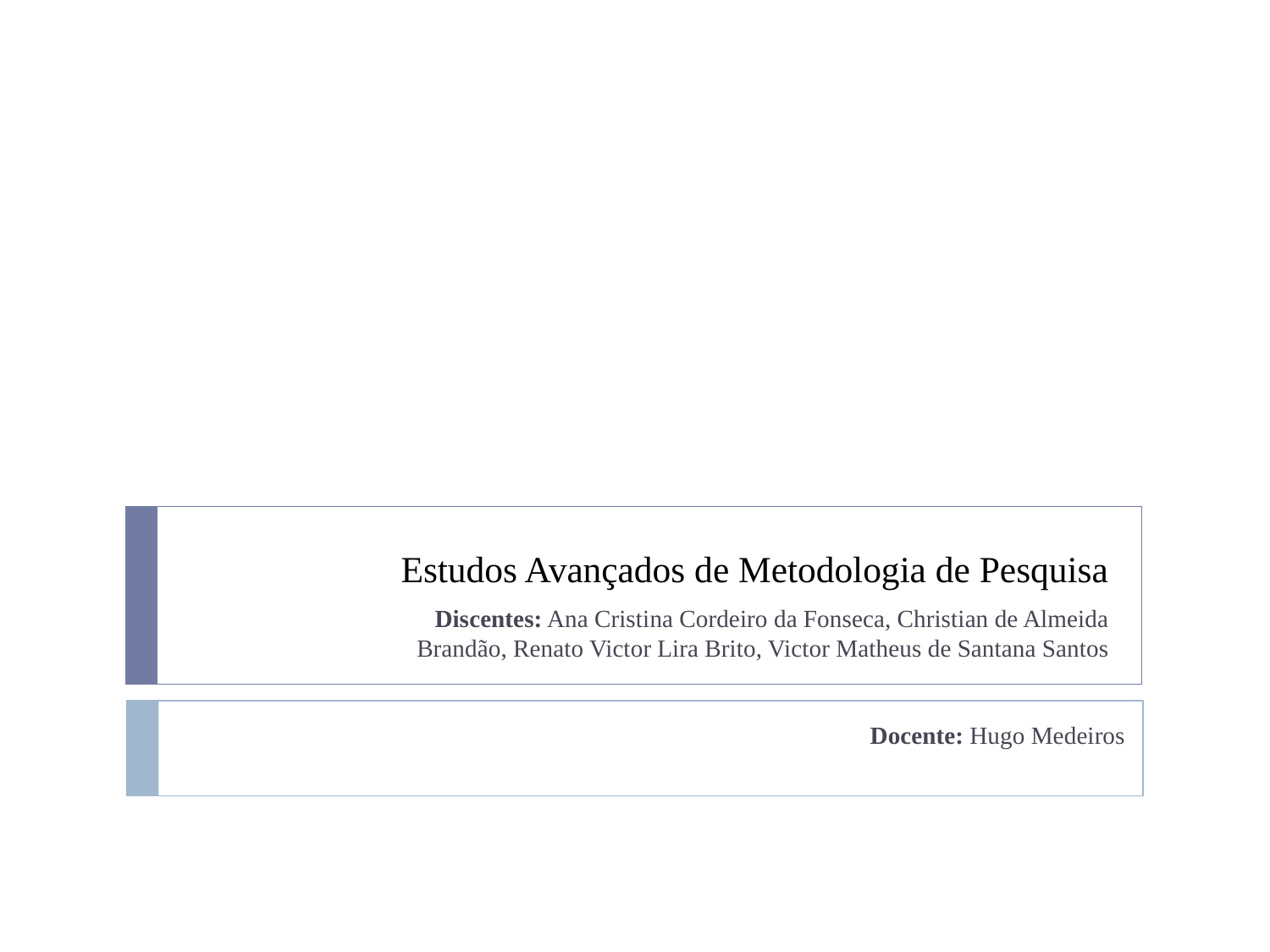

# Estudos Avançados de Metodologia de Pesquisa
Discentes: Ana Cristina Cordeiro da Fonseca, Christian de Almeida Brandão, Renato Victor Lira Brito, Victor Matheus de Santana Santos
Docente: Hugo Medeiros